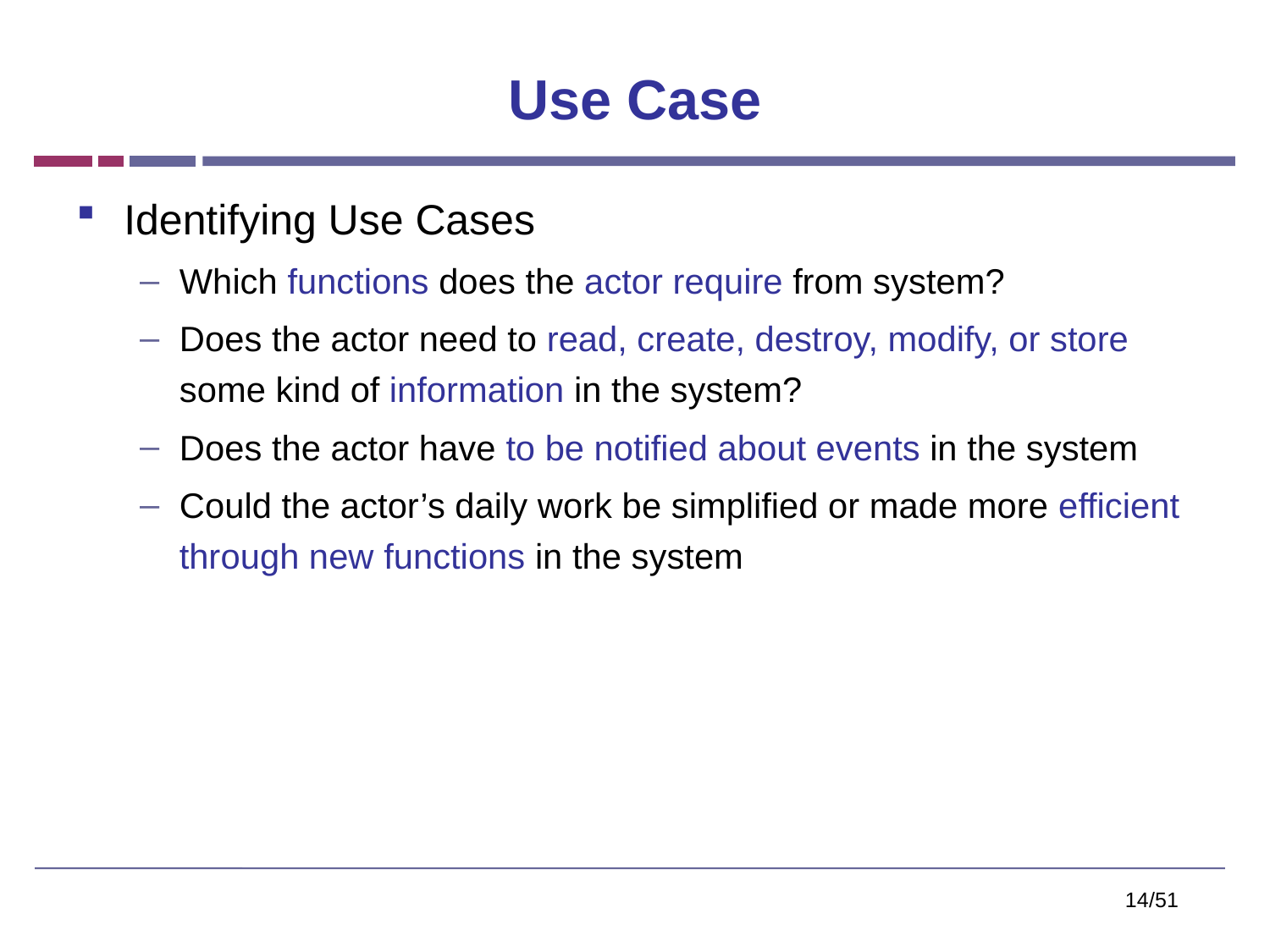

# Use Case
Identifying Use Cases
Which functions does the actor require from system?
Does the actor need to read, create, destroy, modify, or store some kind of information in the system?
Does the actor have to be notified about events in the system
Could the actor’s daily work be simplified or made more efficient through new functions in the system
14/51